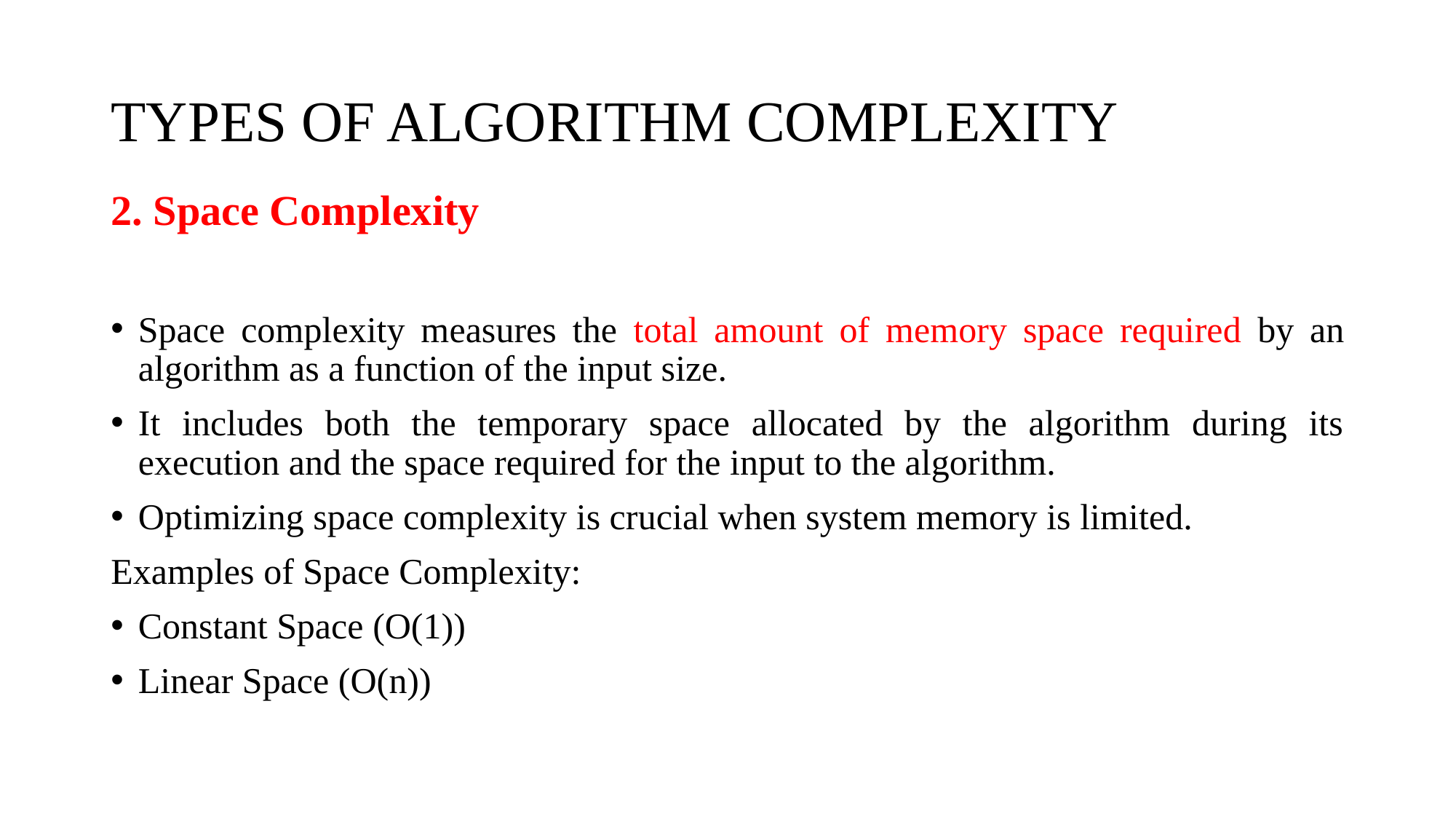

# TYPES OF ALGORITHM COMPLEXITY
2. Space Complexity

Space complexity measures the total amount of memory space required by an algorithm as a function of the input size.
It includes both the temporary space allocated by the algorithm during its execution and the space required for the input to the algorithm.
Optimizing space complexity is crucial when system memory is limited.
Examples of Space Complexity:
Constant Space (O(1))
Linear Space (O(n))